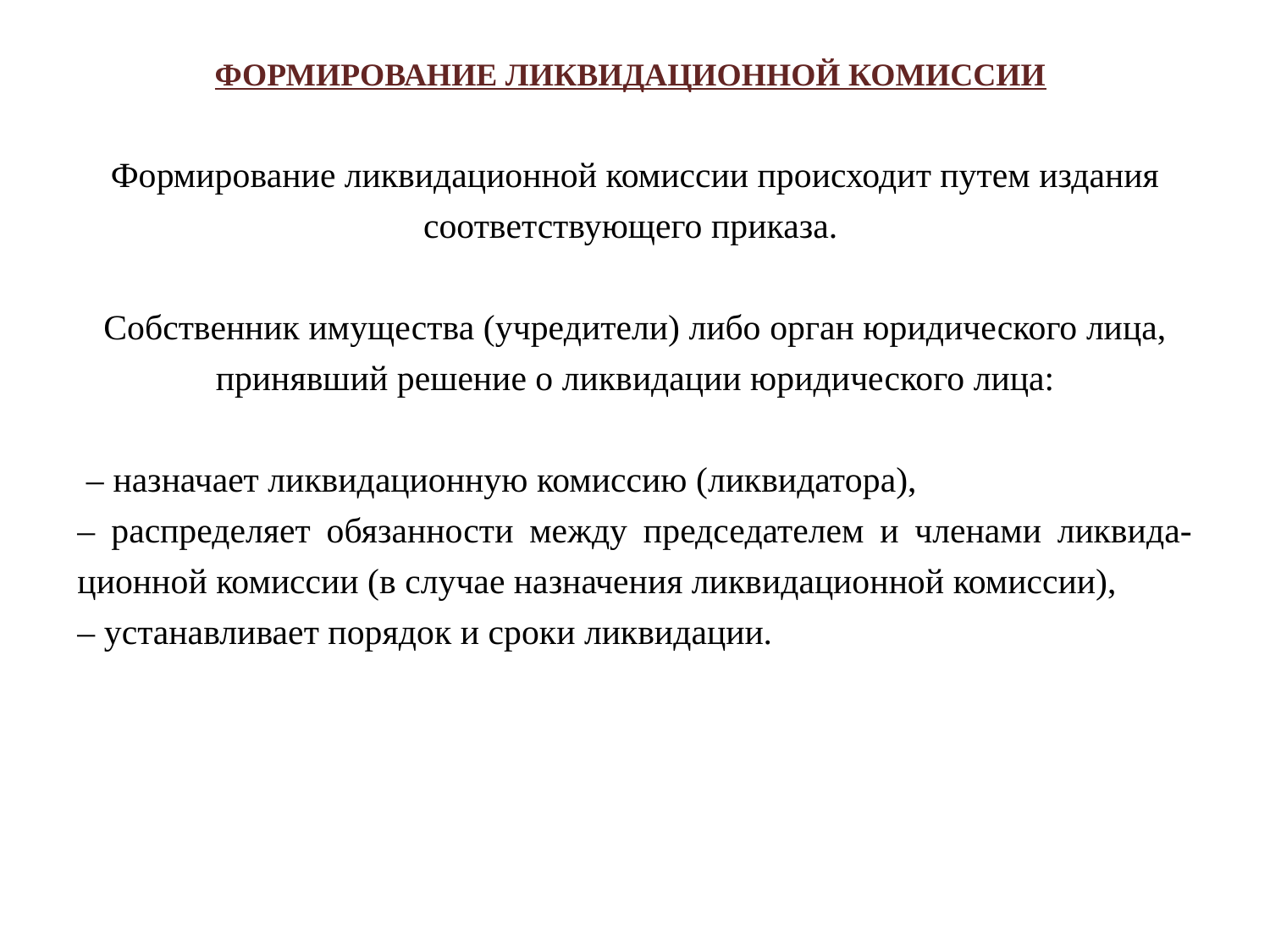

ФОРМИРОВАНИЕ ЛИКВИДАЦИОННОЙ КОМИССИИ

Формирование ликвидационной комиссии происходит путем издания соответствующего приказа.

Собственник имущества (учредители) либо орган юридического лица, принявший решение о ликвидации юридического лица:

 – назначает ликвидационную комиссию (ликвидатора),
– распределяет обязанности между председателем и членами ликвида-ционной комиссии (в случае назначения ликвидационной комиссии),
– устанавливает порядок и сроки ликвидации.